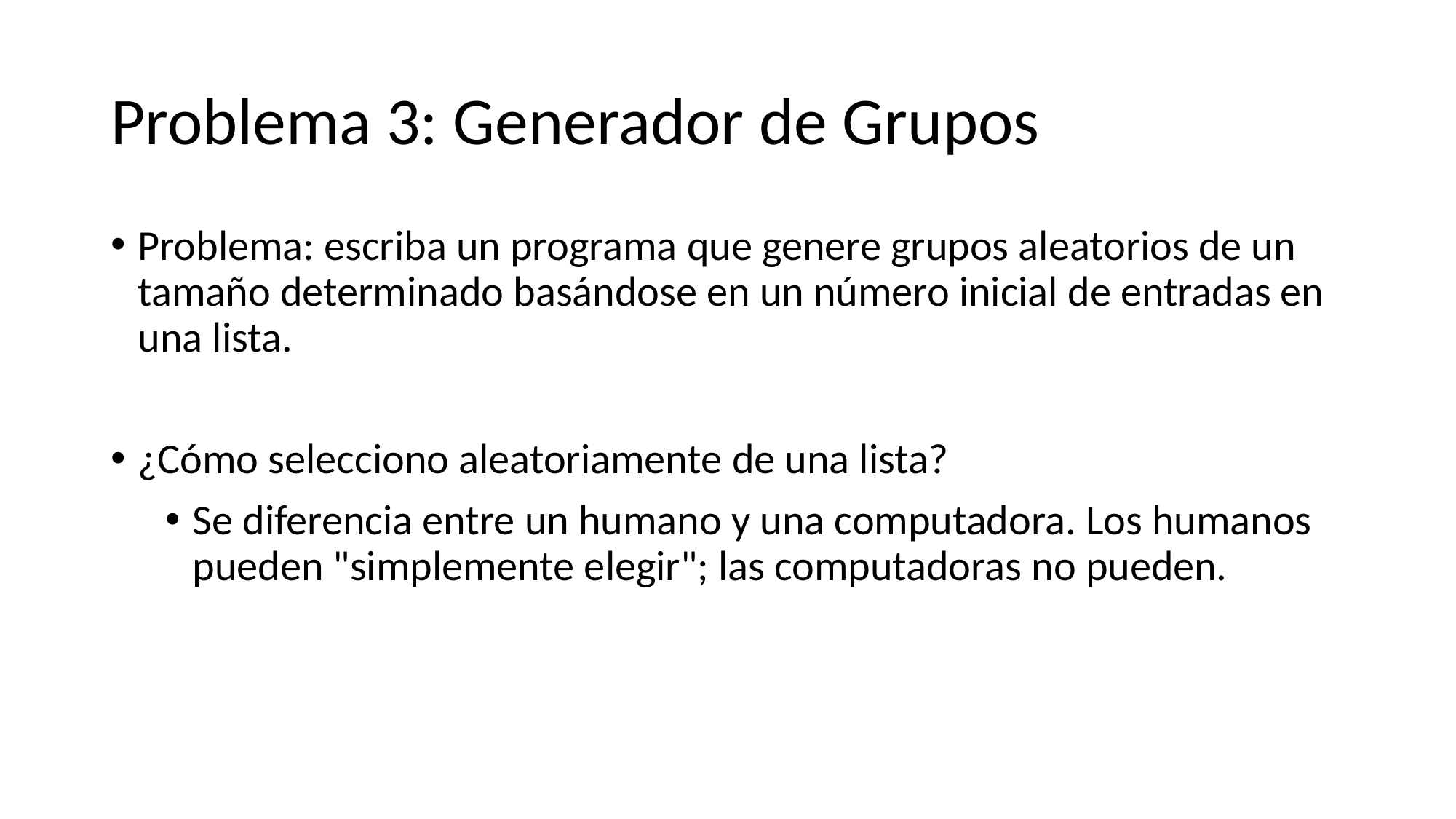

# Problema 3: Generador de Grupos
Problema: escriba un programa que genere grupos aleatorios de un tamaño determinado basándose en un número inicial de entradas en una lista.

¿Cómo selecciono aleatoriamente de una lista?
Se diferencia entre un humano y una computadora. Los humanos pueden "simplemente elegir"; las computadoras no pueden.